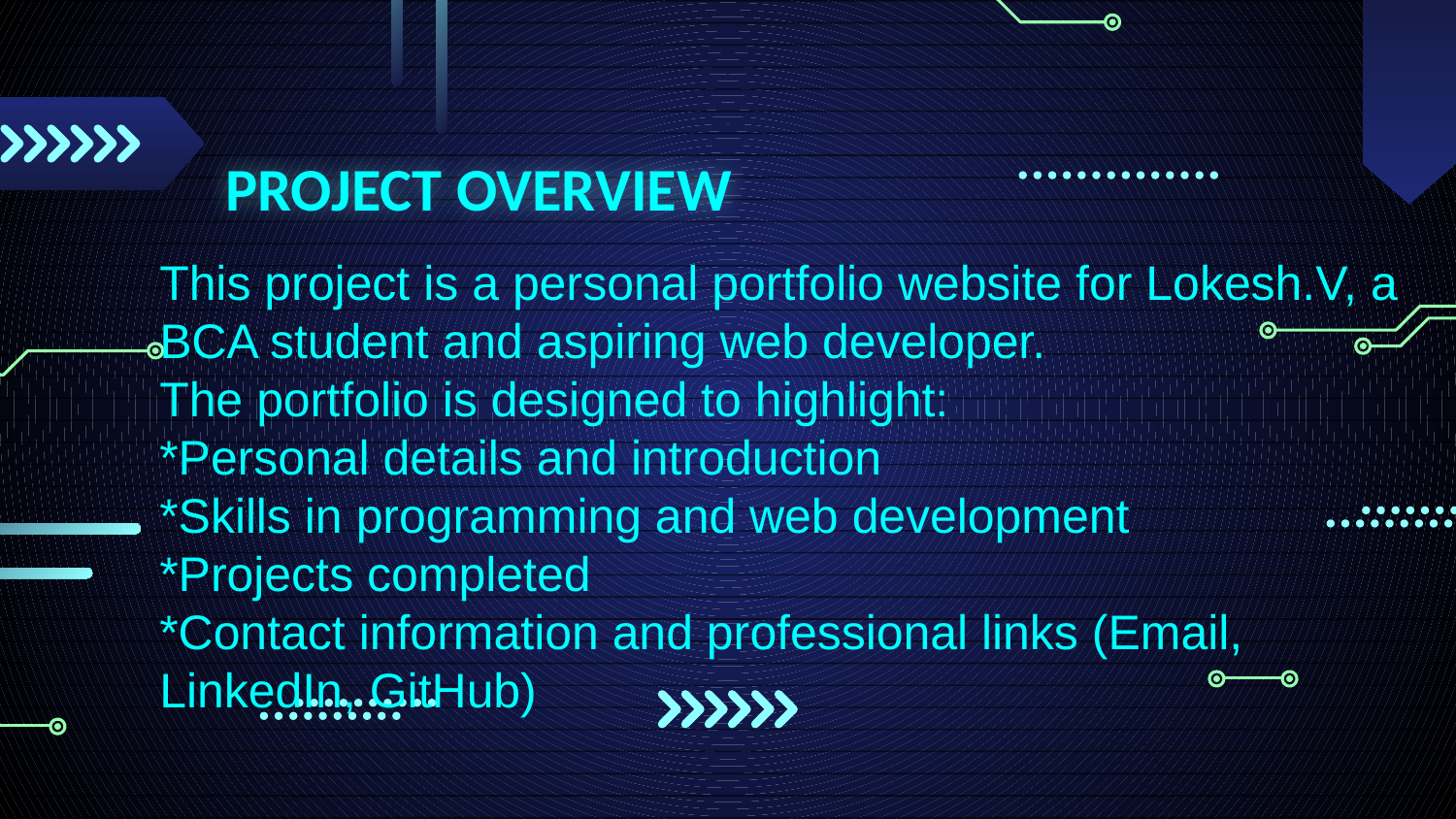

# PROJECT OVERVIEW

This project is a personal portfolio website for Lokesh.V, a BCA student and aspiring web developer.
The portfolio is designed to highlight:
*Personal details and introduction
*Skills in programming and web development
*Projects completed
*Contact information and professional links (Email, LinkedIn, GitHub)